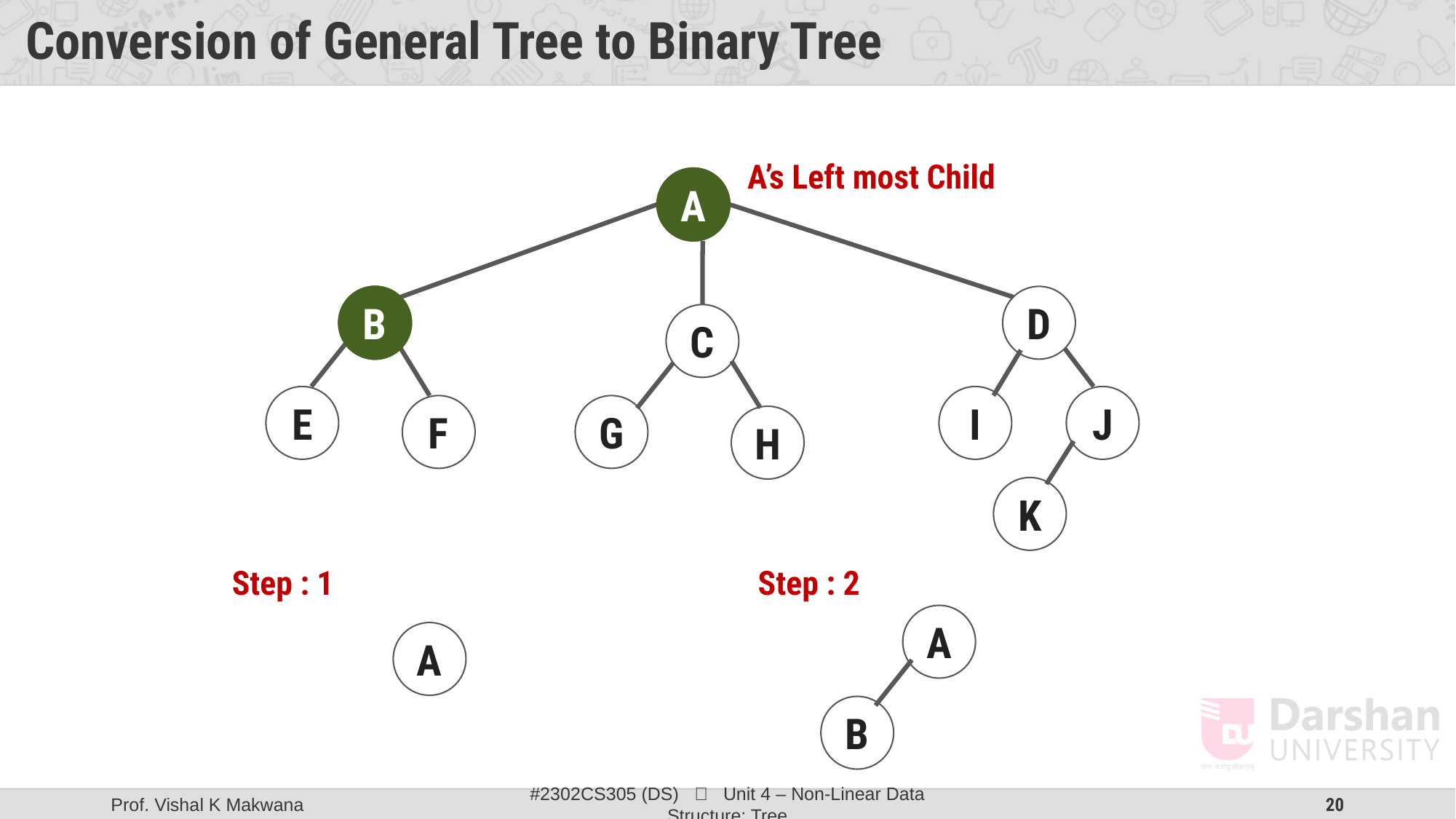

# Conversion of General Tree to Binary Tree
A’s Left most Child
A
A
B
B
D
C
E
I
J
F
G
H
K
Step : 1
Step : 2
A
A
B